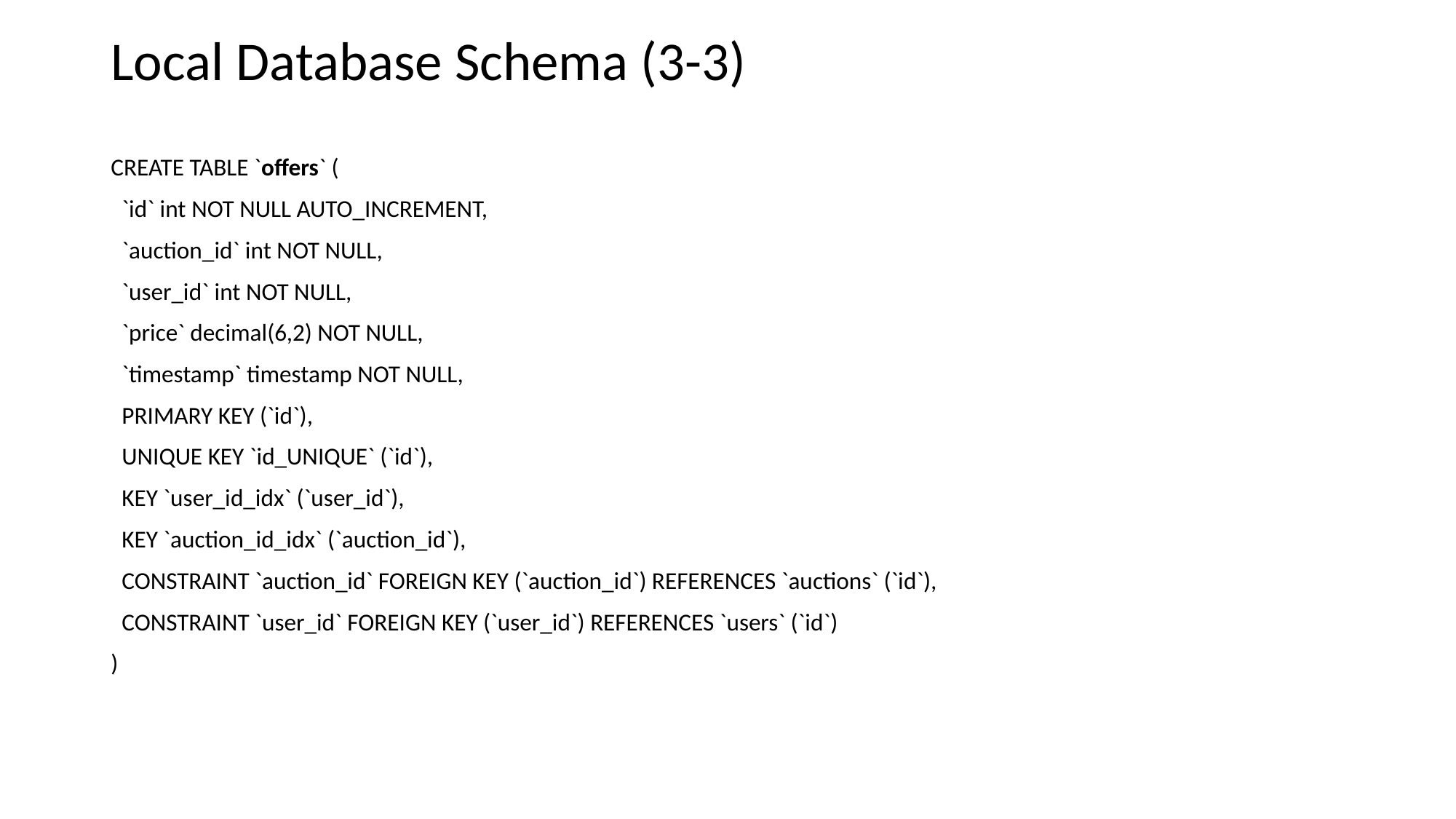

# Local Database Schema (3-3)

CREATE TABLE `offers` (
  `id` int NOT NULL AUTO_INCREMENT,
  `auction_id` int NOT NULL,
  `user_id` int NOT NULL,
  `price` decimal(6,2) NOT NULL,
  `timestamp` timestamp NOT NULL,
  PRIMARY KEY (`id`),
  UNIQUE KEY `id_UNIQUE` (`id`),
  KEY `user_id_idx` (`user_id`),
  KEY `auction_id_idx` (`auction_id`),
  CONSTRAINT `auction_id` FOREIGN KEY (`auction_id`) REFERENCES `auctions` (`id`),
  CONSTRAINT `user_id` FOREIGN KEY (`user_id`) REFERENCES `users` (`id`)
)